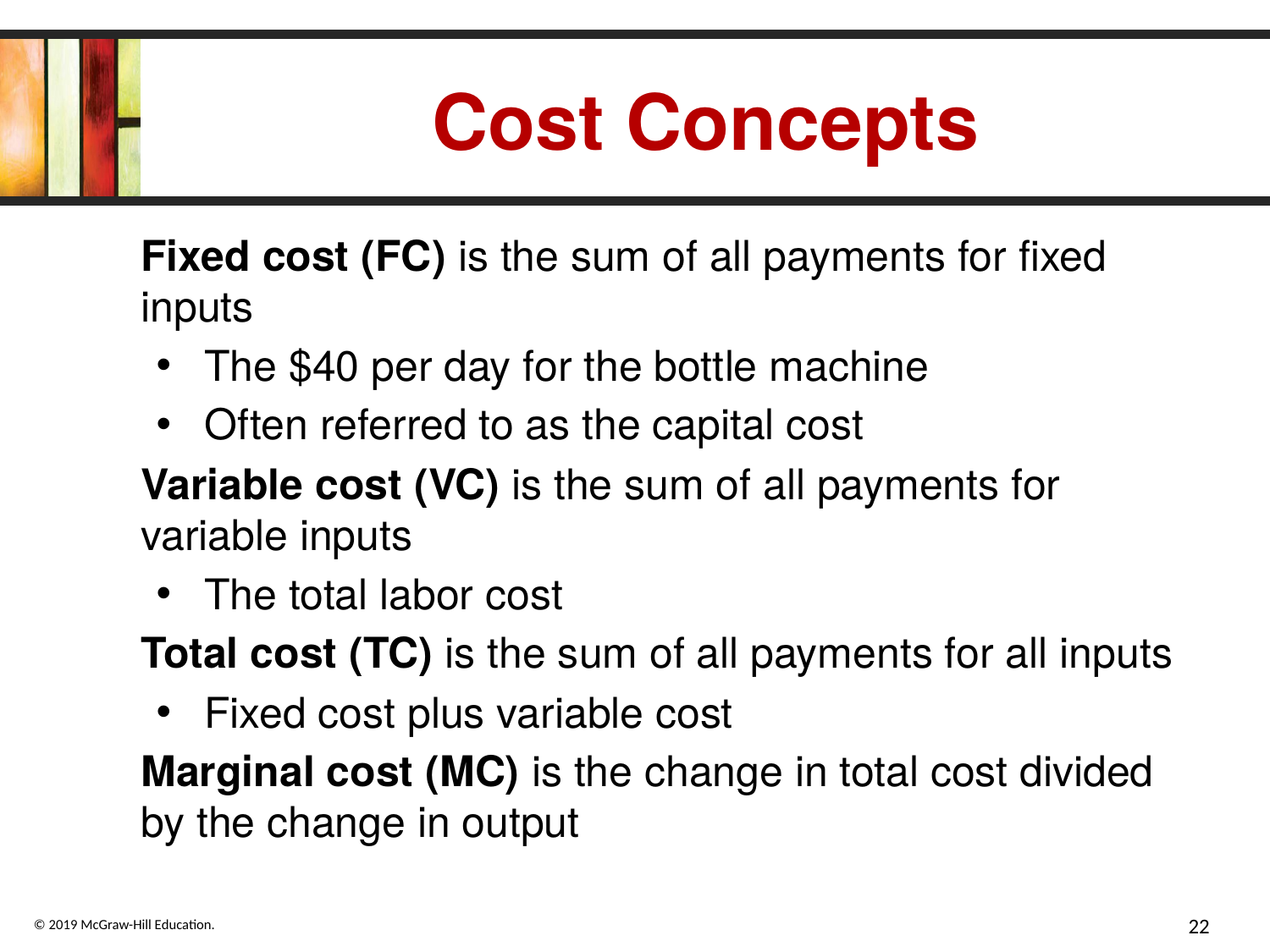

# Cost Concepts
Fixed cost (FC) is the sum of all payments for fixed inputs
The $40 per day for the bottle machine
Often referred to as the capital cost
Variable cost (VC) is the sum of all payments for variable inputs
The total labor cost
Total cost (TC) is the sum of all payments for all inputs
Fixed cost plus variable cost
Marginal cost (MC) is the change in total cost divided by the change in output